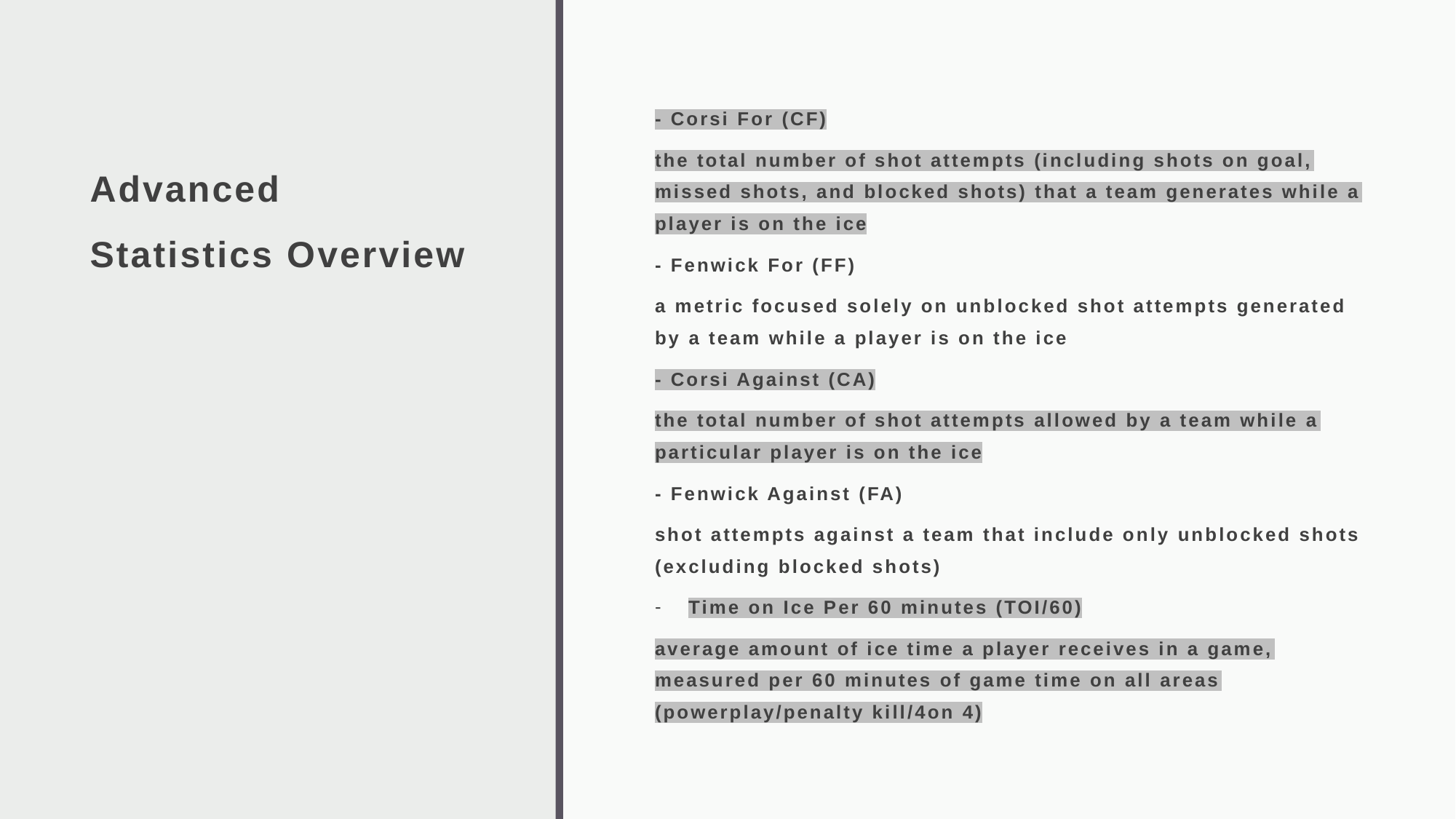

- Corsi For (CF)
the total number of shot attempts (including shots on goal, missed shots, and blocked shots) that a team generates while a player is on the ice
- Fenwick For (FF)
a metric focused solely on unblocked shot attempts generated by a team while a player is on the ice
- Corsi Against (CA)
the total number of shot attempts allowed by a team while a particular player is on the ice
- Fenwick Against (FA)
shot attempts against a team that include only unblocked shots (excluding blocked shots)
Time on Ice Per 60 minutes (TOI/60)
average amount of ice time a player receives in a game, measured per 60 minutes of game time on all areas (powerplay/penalty kill/4on 4)
# Advanced Statistics Overview